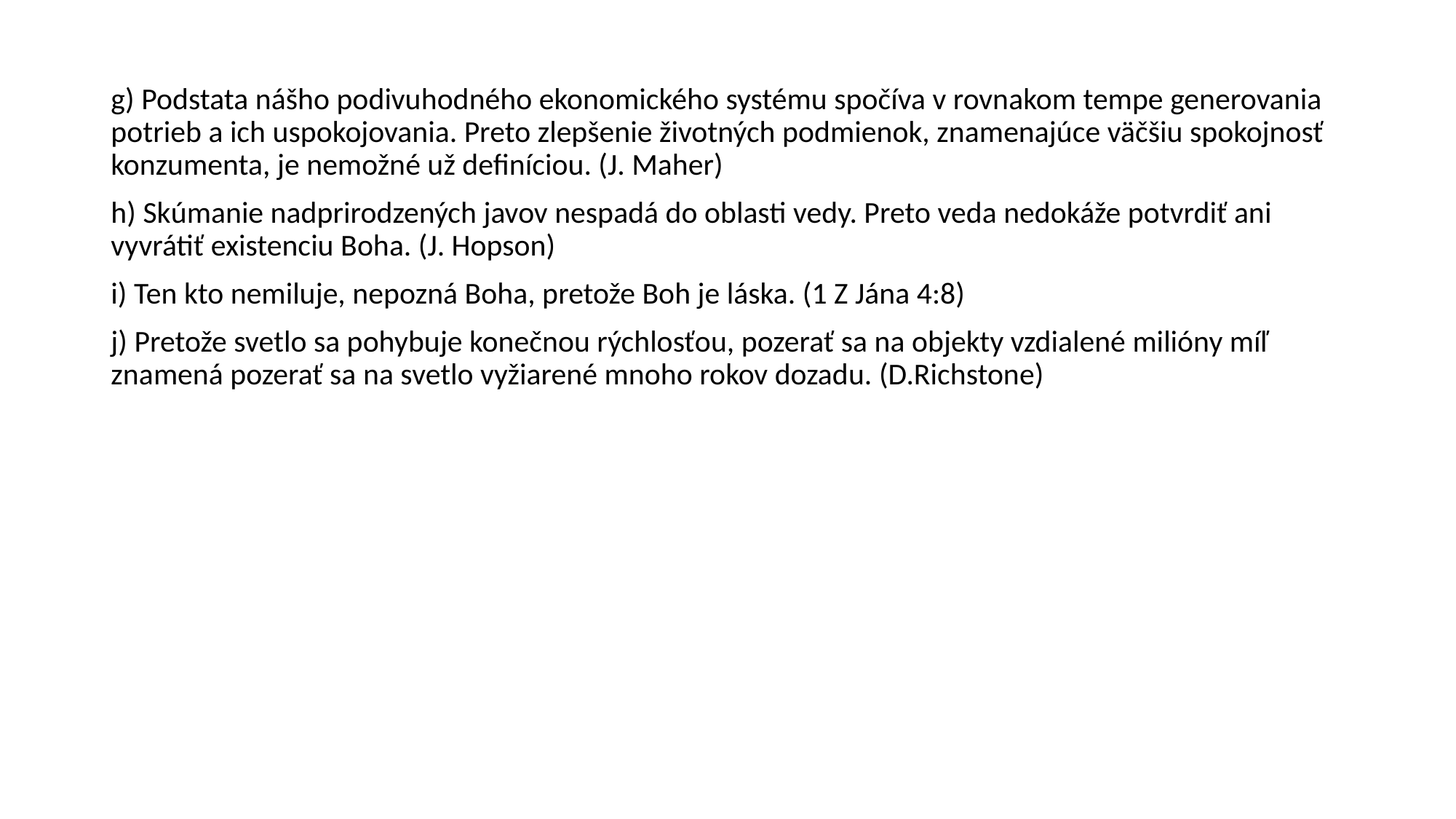

#
g) Podstata nášho podivuhodného ekonomického systému spočíva v rovnakom tempe generovania potrieb a ich uspokojovania. Preto zlepšenie životných podmienok, znamenajúce väčšiu spokojnosť konzumenta, je nemožné už definíciou. (J. Maher)
h) Skúmanie nadprirodzených javov nespadá do oblasti vedy. Preto veda nedokáže potvrdiť ani vyvrátiť existenciu Boha. (J. Hopson)
i) Ten kto nemiluje, nepozná Boha, pretože Boh je láska. (1 Z Jána 4:8)
j) Pretože svetlo sa pohybuje konečnou rýchlosťou, pozerať sa na objekty vzdialené milióny míľ znamená pozerať sa na svetlo vyžiarené mnoho rokov dozadu. (D.Richstone)